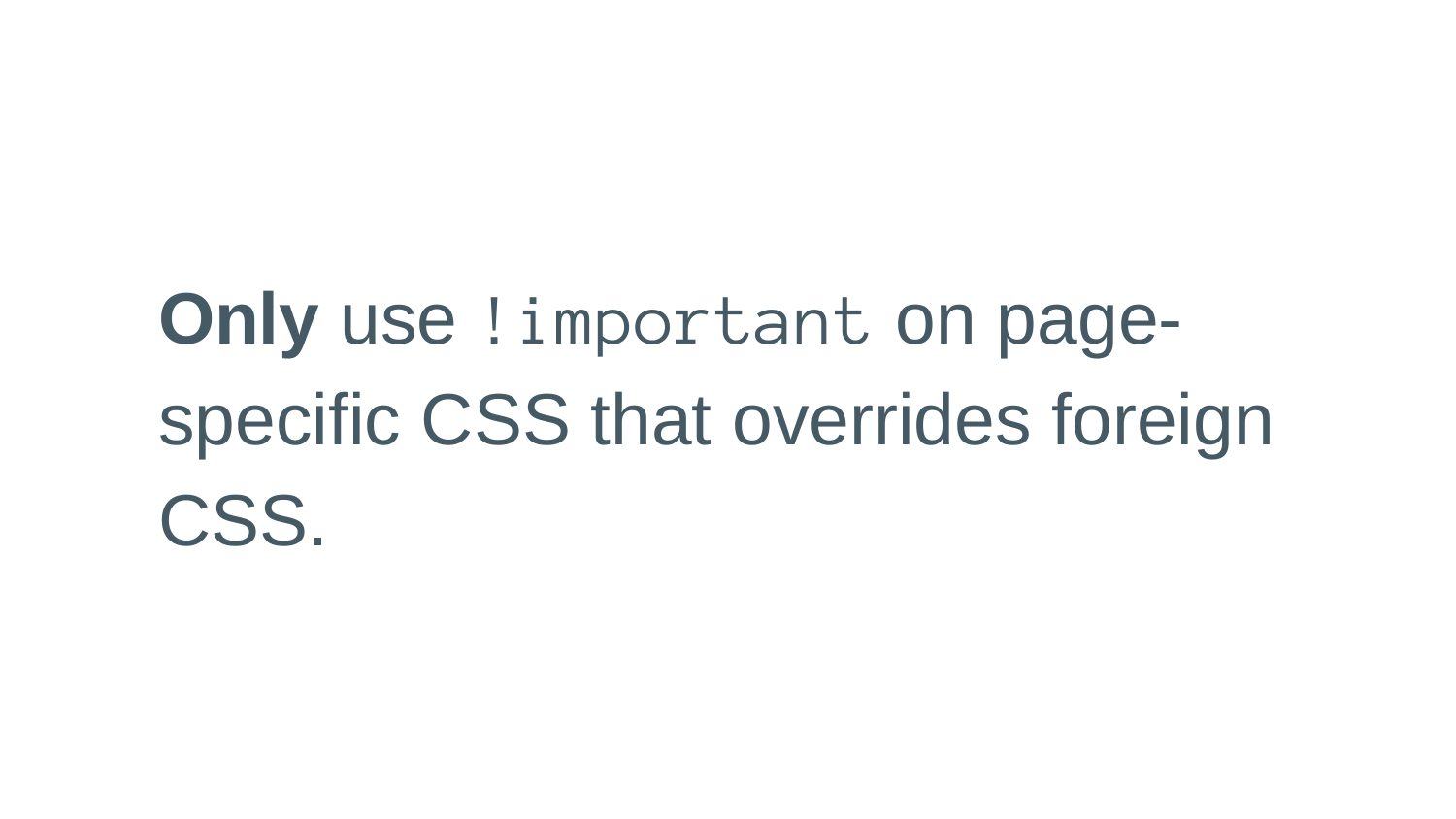

Only use !important on page-specific CSS that overrides foreign CSS.